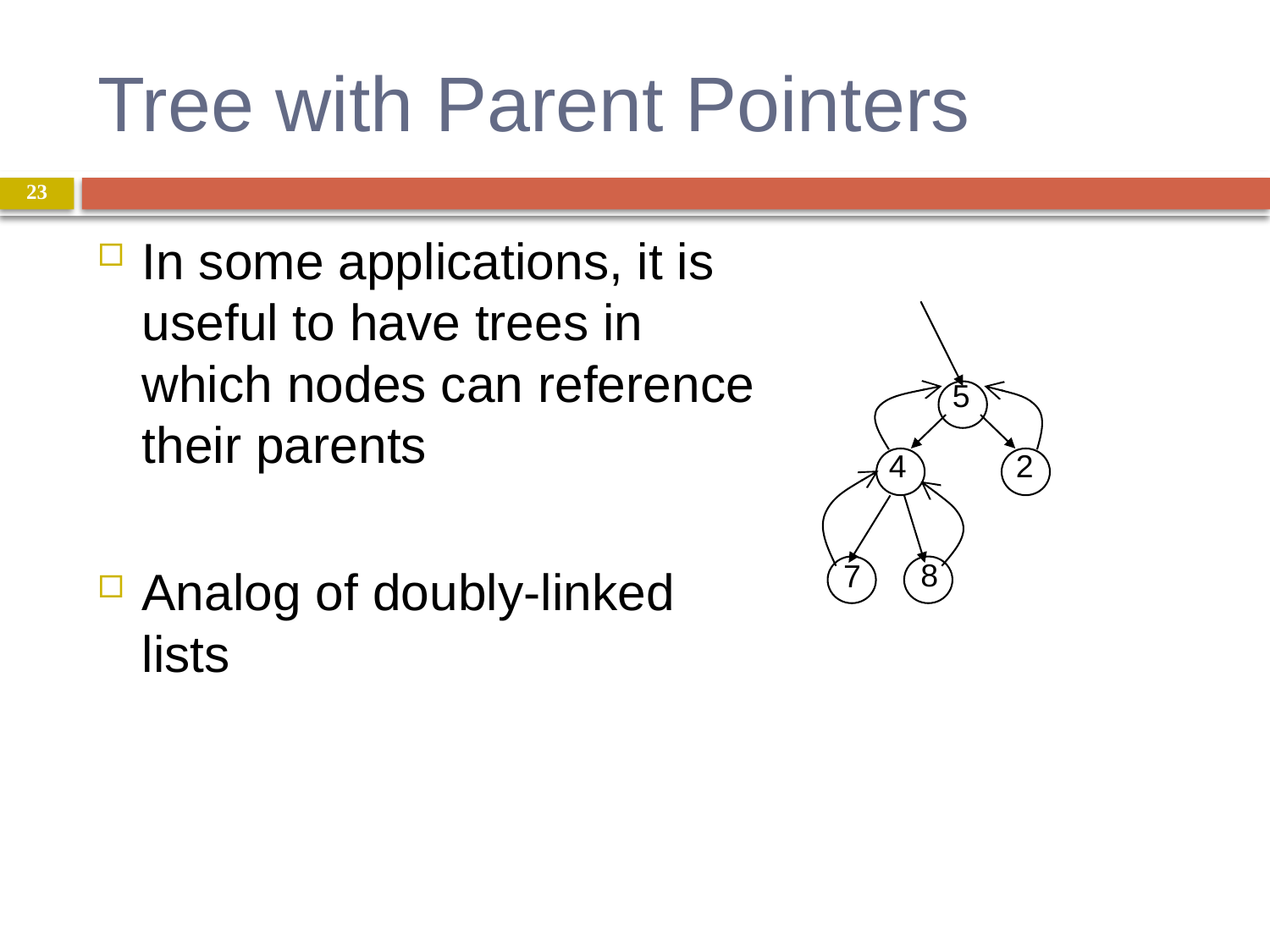

# Tree with Parent Pointers
23
In some applications, it is useful to have trees in which nodes can reference their parents

Analog of doubly-linked lists

5

4
2

8
7